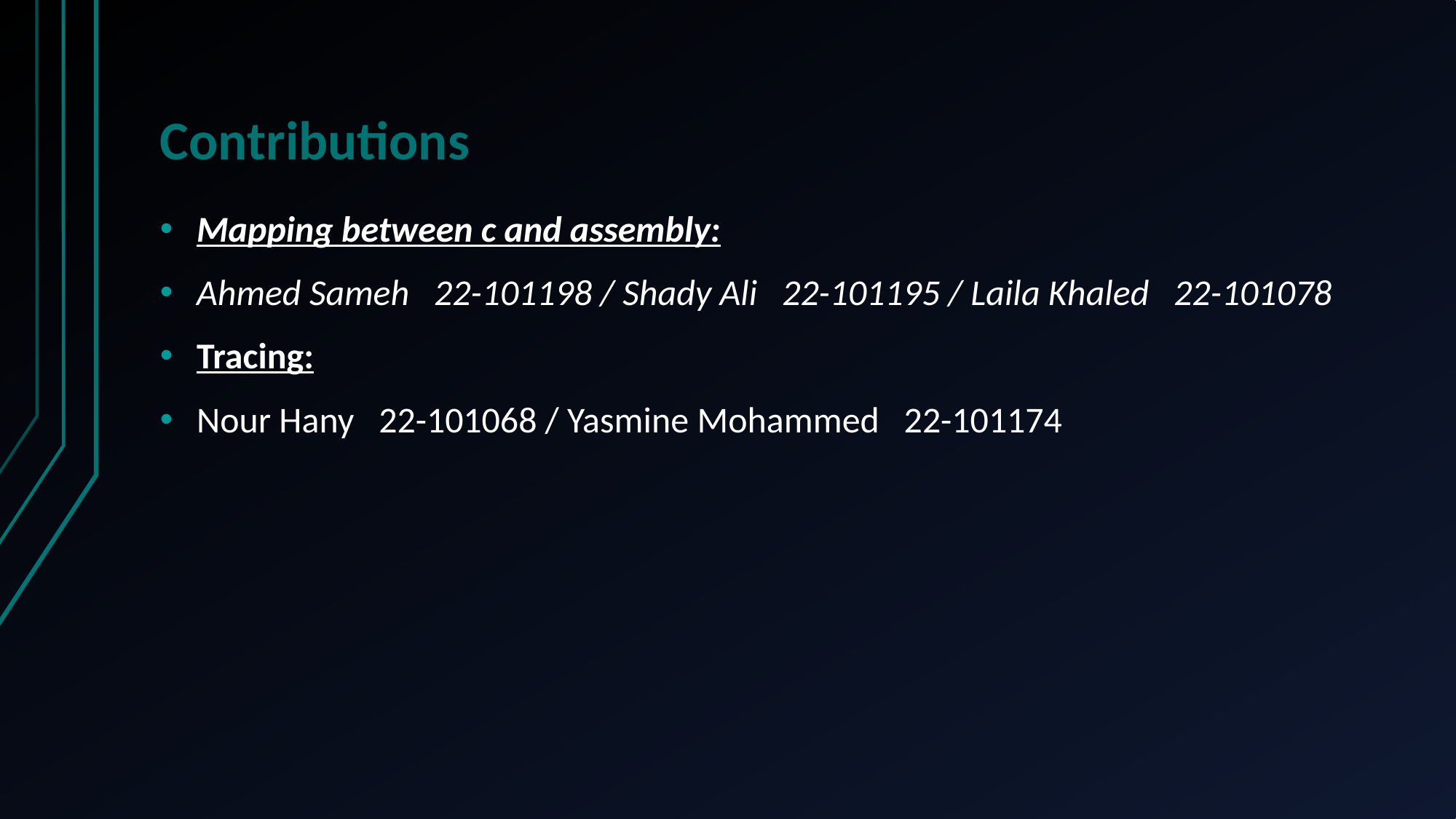

# Contributions
Mapping between c and assembly:
Ahmed Sameh   22-101198 / Shady Ali   22-101195 / Laila Khaled   22-101078
Tracing:
Nour Hany   22-101068 / Yasmine Mohammed   22-101174